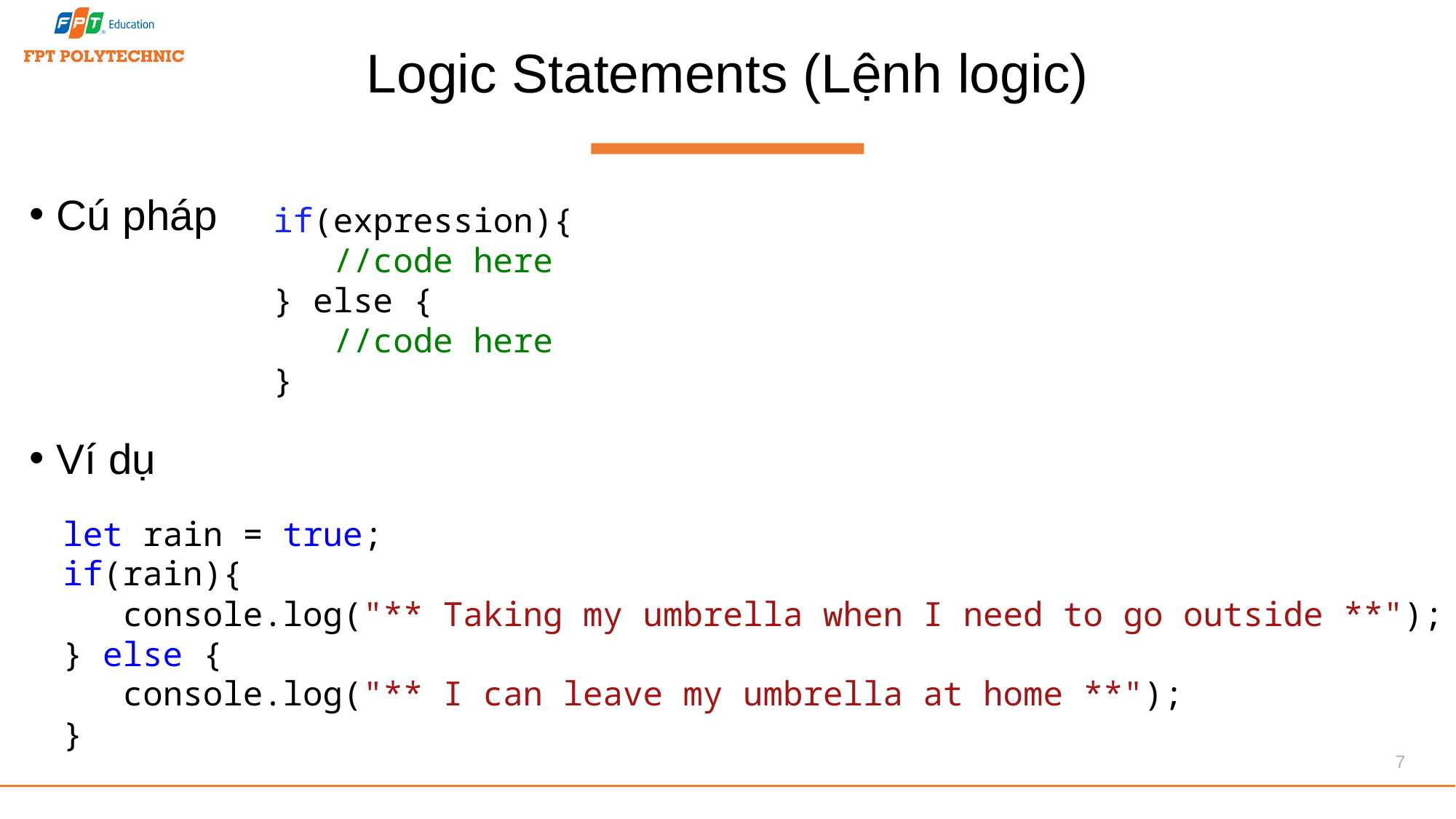

# Logic Statements (Lệnh logic)
Cú pháp

Ví dụ
if(expression){
   //code here
} else {
   //code here
}
let rain = true;
if(rain){
   console.log("** Taking my umbrella when I need to go outside **");
} else {
   console.log("** I can leave my umbrella at home **");
}
7